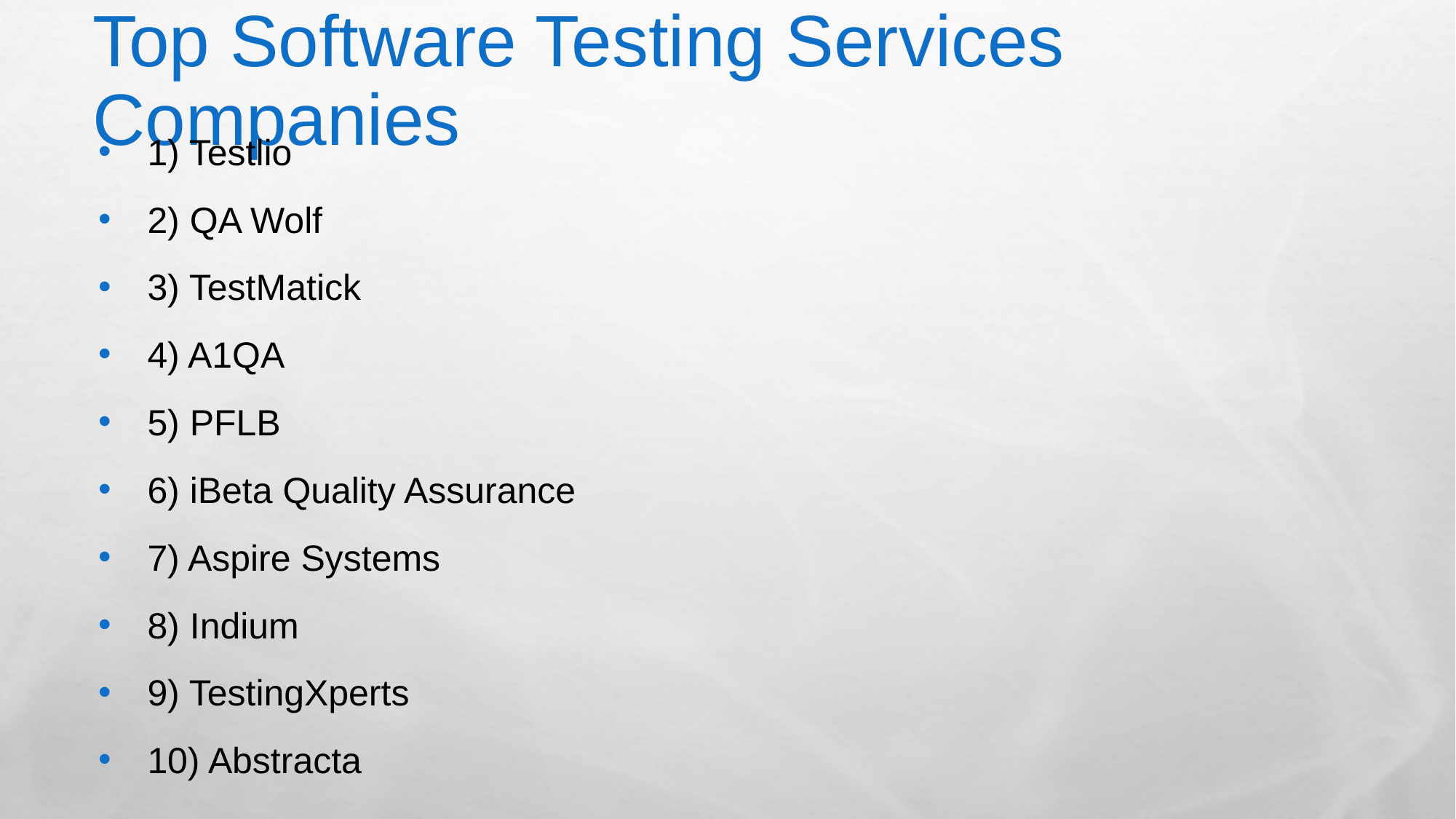

# Top Software Testing Services Companies
1) Testlio
2) QA Wolf
3) TestMatick
4) A1QA
5) PFLB
6) iBeta Quality Assurance
7) Aspire Systems
8) Indium
9) TestingXperts
10) Abstracta